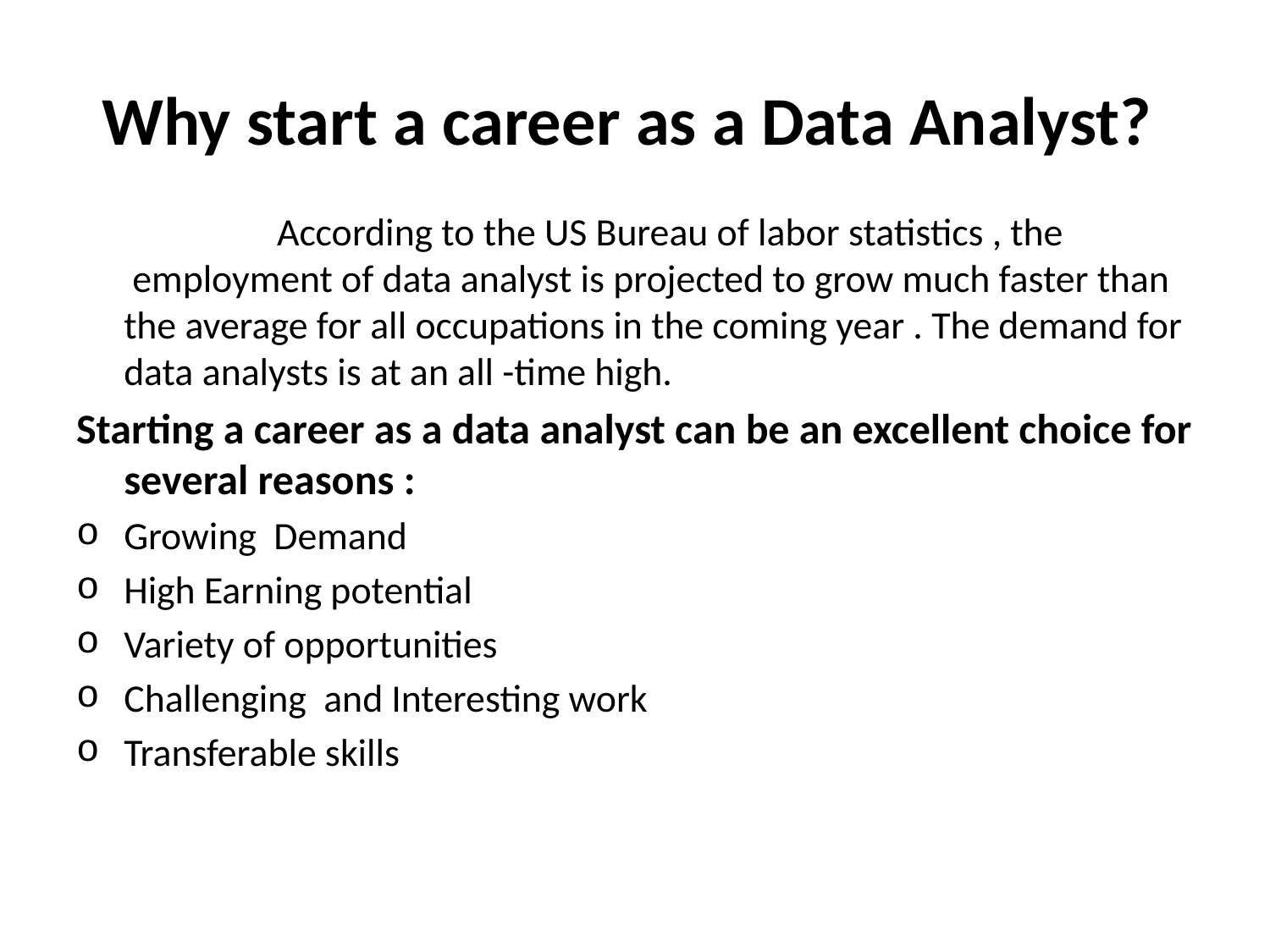

# Why start a career as a Data Analyst?
 	  	   According to the US Bureau of labor statistics , the       	        employment of data analyst is projected to grow much faster than the average for all occupations in the coming year . The demand for data analysts is at an all -time high.
Starting a career as a data analyst can be an excellent choice for several reasons :
Growing  Demand
High Earning potential
Variety of opportunities
Challenging  and Interesting work
Transferable skills